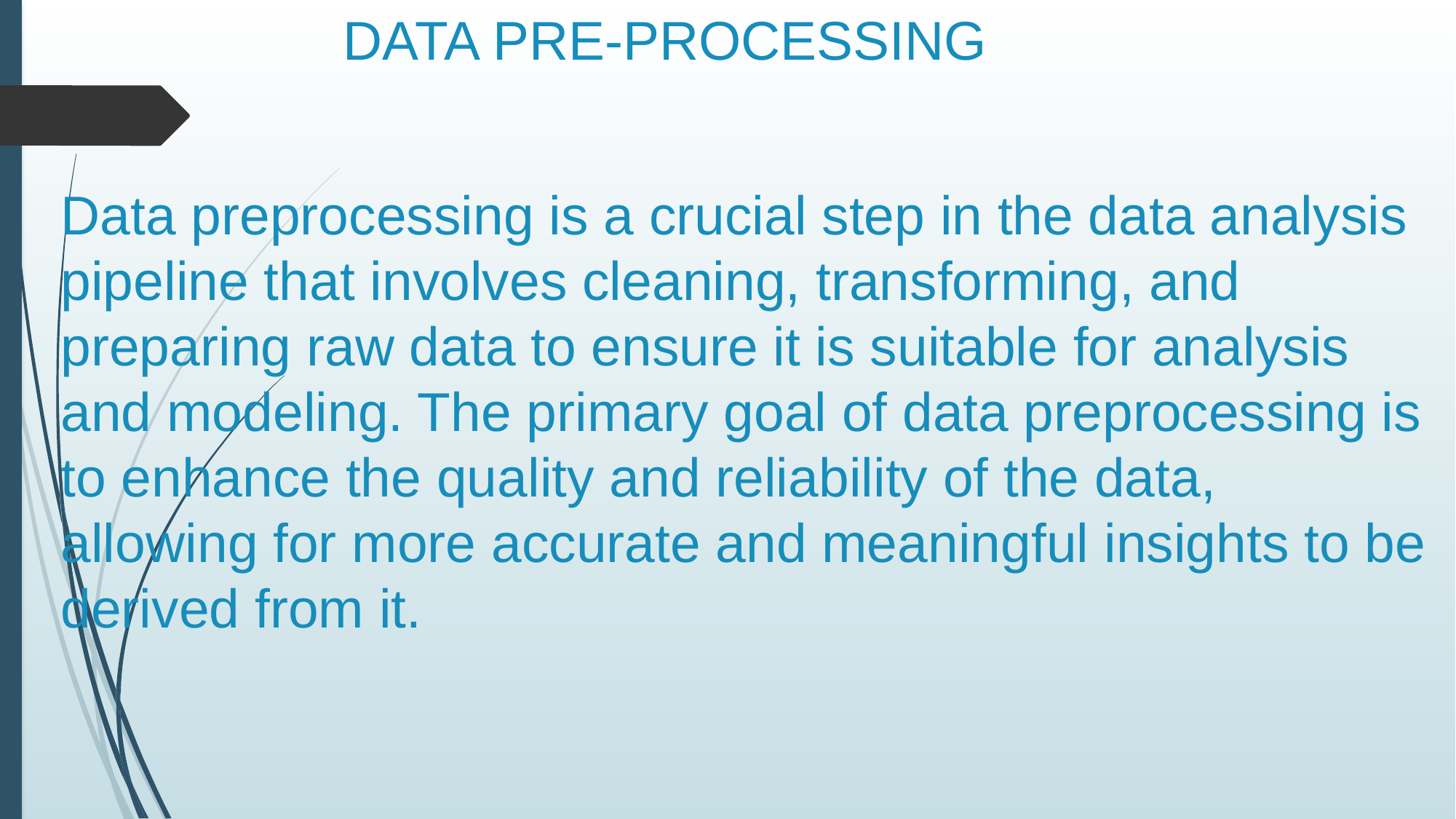

# DATA PRE-PROCESSING
Data preprocessing is a crucial step in the data analysis pipeline that involves cleaning, transforming, and preparing raw data to ensure it is suitable for analysis and modeling. The primary goal of data preprocessing is to enhance the quality and reliability of the data, allowing for more accurate and meaningful insights to be derived from it.